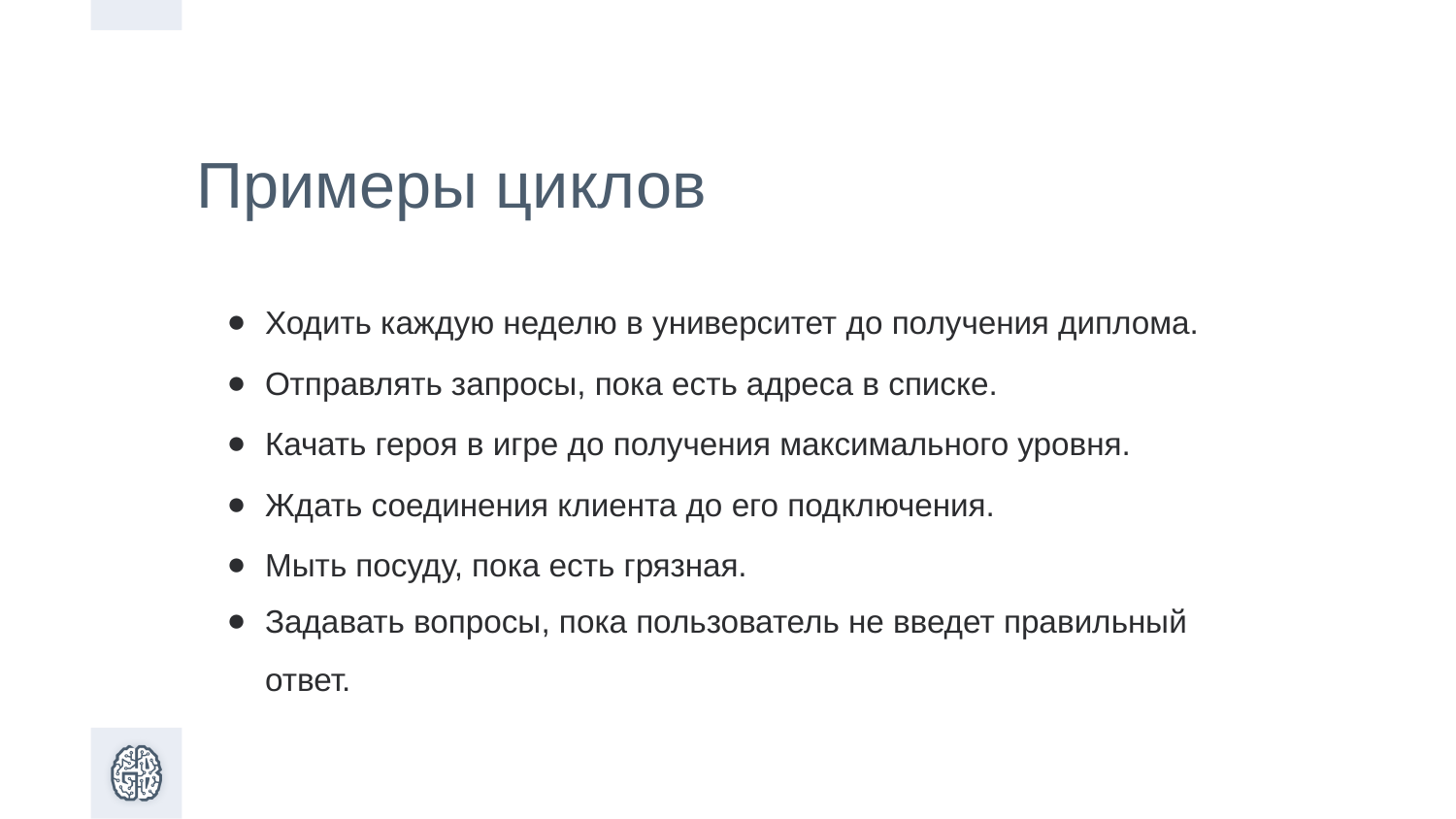

Примеры циклов
Ходить каждую неделю в университет до получения диплома.
Отправлять запросы, пока есть адреса в списке.
Качать героя в игре до получения максимального уровня.
Ждать соединения клиента до его подключения.
Мыть посуду, пока есть грязная.
Задавать вопросы, пока пользователь не введет правильный ответ.